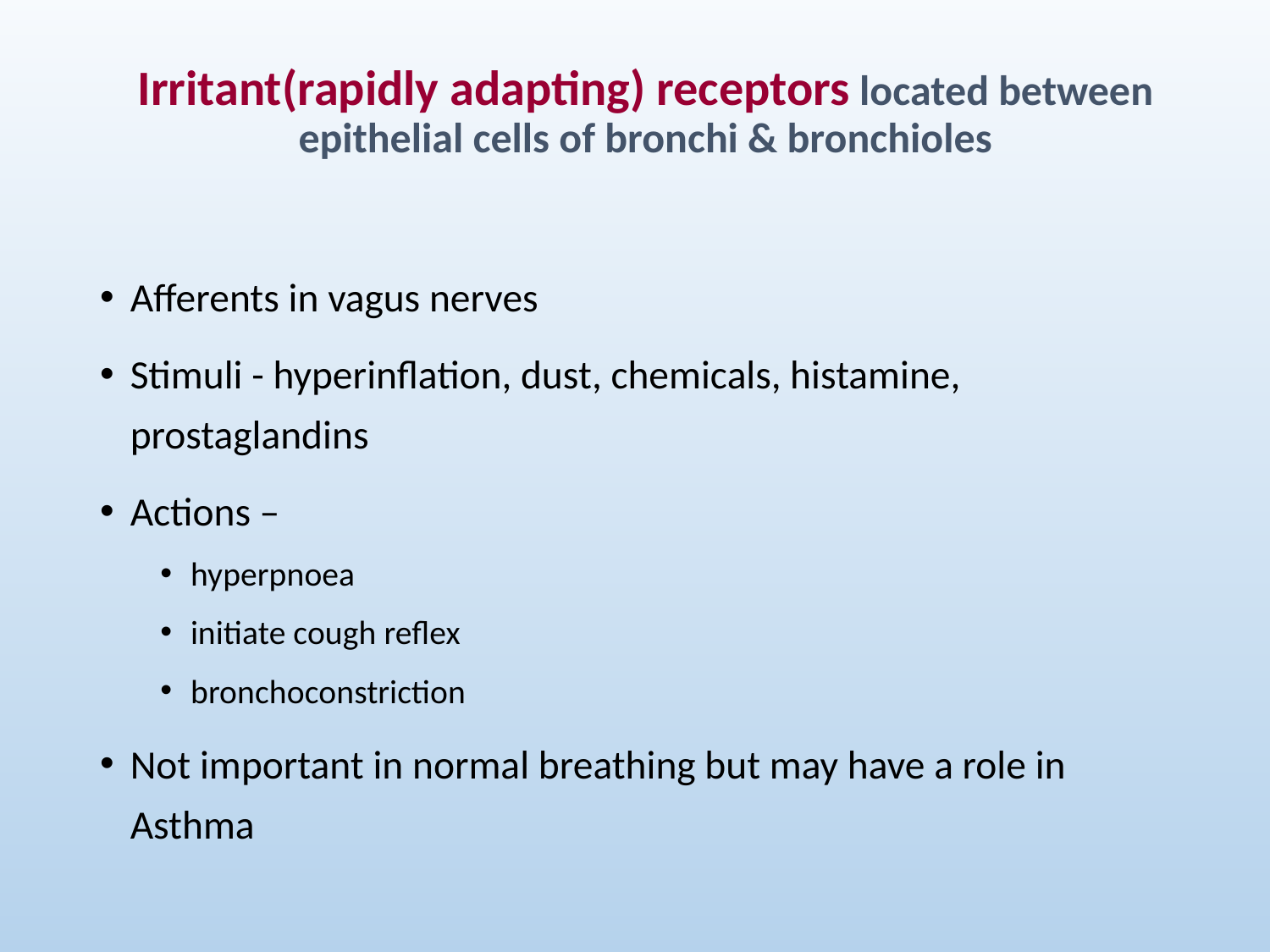

# Irritant(rapidly adapting) receptors located between epithelial cells of bronchi & bronchioles
Afferents in vagus nerves
Stimuli - hyperinflation, dust, chemicals, histamine, prostaglandins
Actions –
hyperpnoea
initiate cough reflex
bronchoconstriction
Not important in normal breathing but may have a role in Asthma